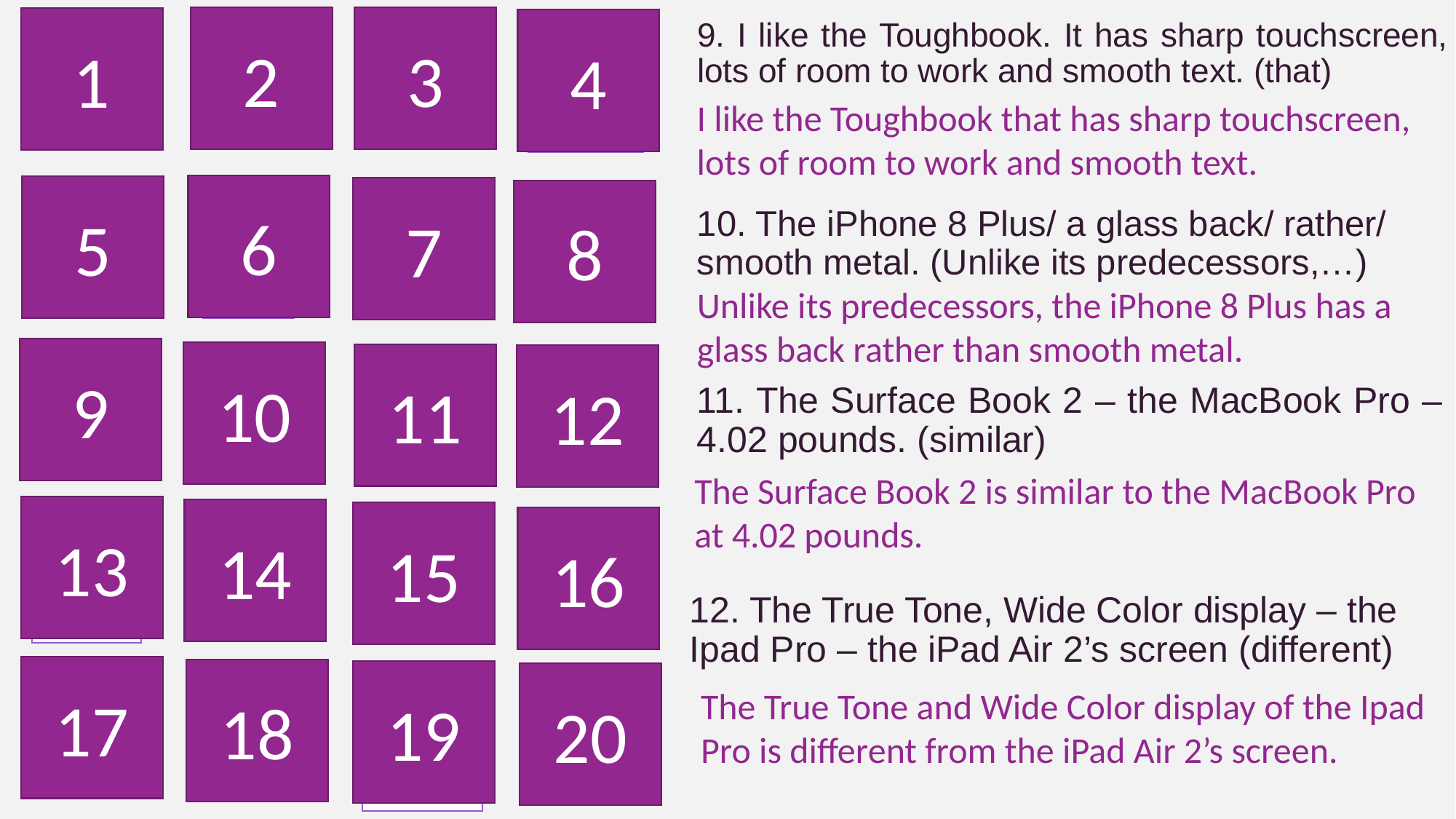

2
3
1
4
9. I like the Toughbook. It has sharp touchscreen, lots of room to work and smooth text. (that)
SWAP
T
20 points
10 points
I like the Toughbook that has sharp touchscreen, lots of room to work and smooth text.
6
5
7
8
SWAP
S
30 points
40 points
10. The iPhone 8 Plus/ a glass back/ rather/ smooth metal. (Unlike its predecessors,…)
Unlike its predecessors, the iPhone 8 Plus has a glass back rather than smooth metal.
9
10
11
12
S
50 points
20 points
10 points
11. The Surface Book 2 – the MacBook Pro – 4.02 pounds. (similar)
The Surface Book 2 is similar to the MacBook Pro at 4.02 pounds.
13
14
15
16
T
40 points
D
10 points
12. The True Tone, Wide Color display – the Ipad Pro – the iPad Air 2’s screen (different)
17
18
19
T
20
D
50 points
The True Tone and Wide Color display of the Ipad
Pro is different from the iPad Air 2’s screen.
S